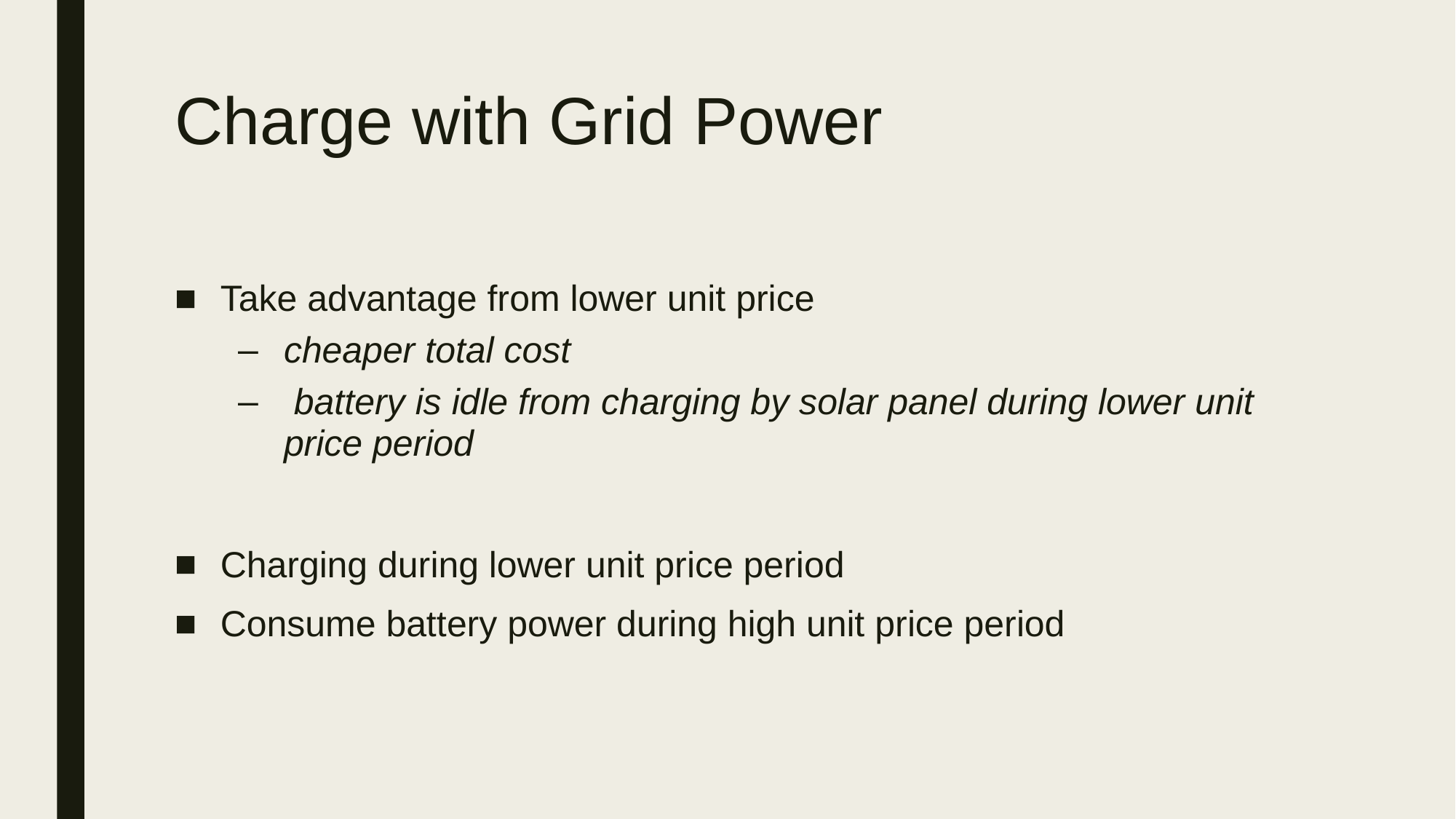

# Charge with Grid Power
Take advantage from lower unit price
cheaper total cost
 battery is idle from charging by solar panel during lower unit price period

Charging during lower unit price period
Consume battery power during high unit price period